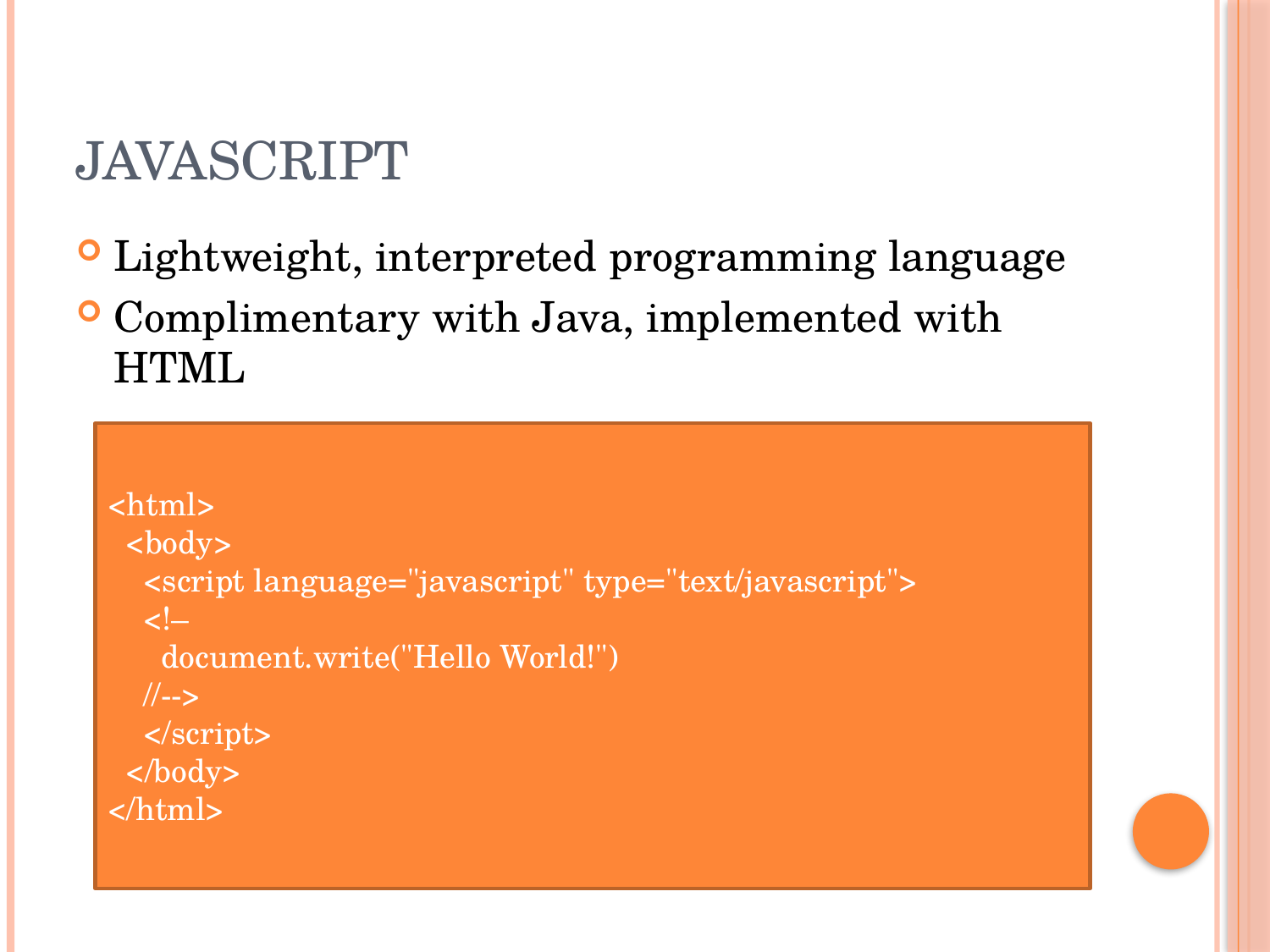

# JavaScript
Lightweight, interpreted programming language
Complimentary with Java, implemented with HTML

<html>
  <body>
    <script language="javascript" type="text/javascript">
    <!–
      document.write("Hello World!")
    //-->
    </script>
  </body>
</html>